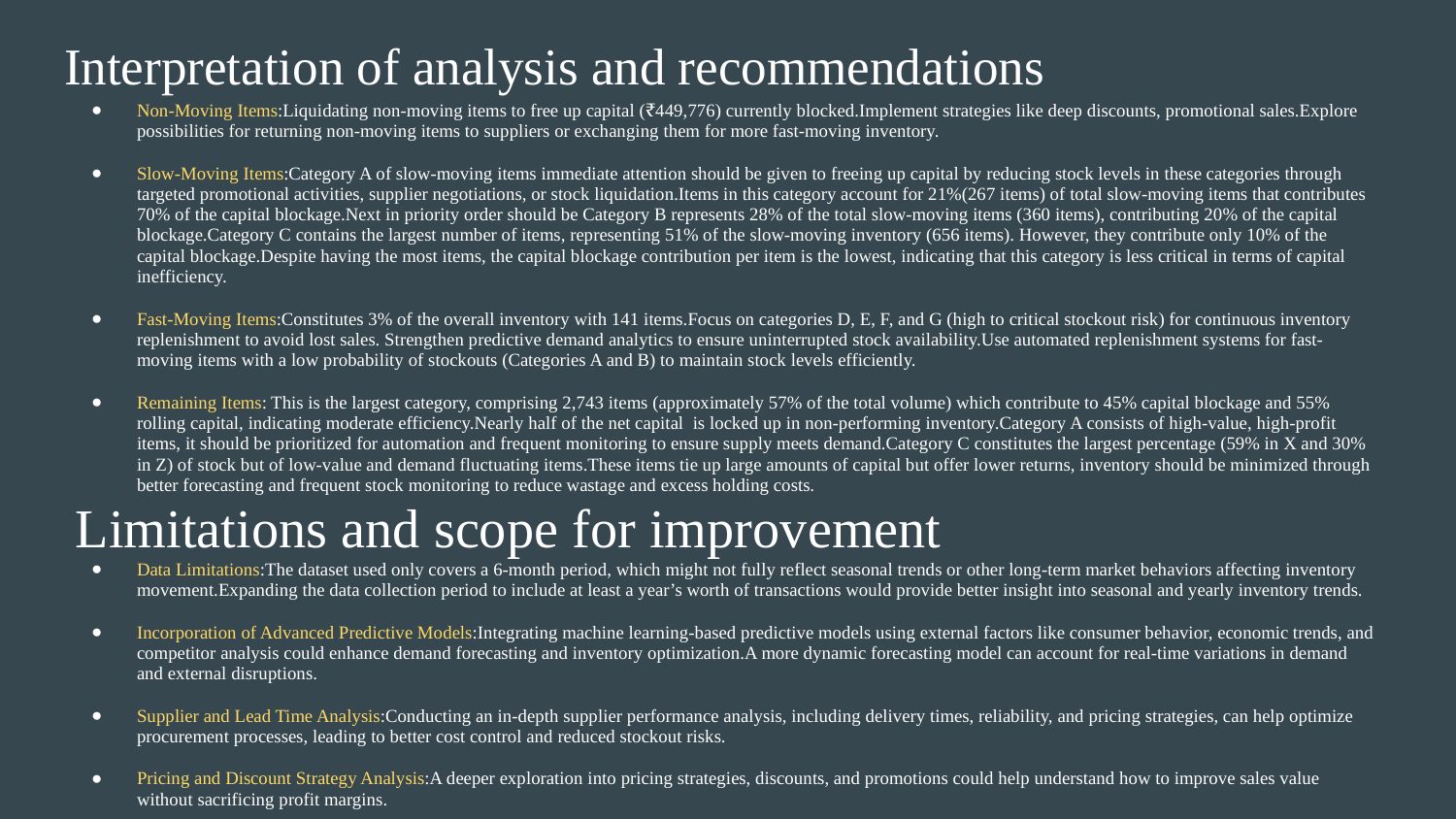

# Interpretation of analysis and recommendations
Non-Moving Items:Liquidating non-moving items to free up capital (₹449,776) currently blocked.Implement strategies like deep discounts, promotional sales.Explore possibilities for returning non-moving items to suppliers or exchanging them for more fast-moving inventory.

Slow-Moving Items:Category A of slow-moving items immediate attention should be given to freeing up capital by reducing stock levels in these categories through targeted promotional activities, supplier negotiations, or stock liquidation.Items in this category account for 21%(267 items) of total slow-moving items that contributes 70% of the capital blockage.Next in priority order should be Category B represents 28% of the total slow-moving items (360 items), contributing 20% of the capital blockage.Category C contains the largest number of items, representing 51% of the slow-moving inventory (656 items). However, they contribute only 10% of the capital blockage.Despite having the most items, the capital blockage contribution per item is the lowest, indicating that this category is less critical in terms of capital inefficiency.

Fast-Moving Items:Constitutes 3% of the overall inventory with 141 items.Focus on categories D, E, F, and G (high to critical stockout risk) for continuous inventory replenishment to avoid lost sales. Strengthen predictive demand analytics to ensure uninterrupted stock availability.Use automated replenishment systems for fast-moving items with a low probability of stockouts (Categories A and B) to maintain stock levels efficiently.

Remaining Items: This is the largest category, comprising 2,743 items (approximately 57% of the total volume) which contribute to 45% capital blockage and 55% rolling capital, indicating moderate efficiency.Nearly half of the net capital  is locked up in non-performing inventory.Category A consists of high-value, high-profit items, it should be prioritized for automation and frequent monitoring to ensure supply meets demand.Category C constitutes the largest percentage (59% in X and 30% in Z) of stock but of low-value and demand fluctuating items.These items tie up large amounts of capital but offer lower returns, inventory should be minimized through better forecasting and frequent stock monitoring to reduce wastage and excess holding costs.

Data Limitations:The dataset used only covers a 6-month period, which might not fully reflect seasonal trends or other long-term market behaviors affecting inventory movement.Expanding the data collection period to include at least a year’s worth of transactions would provide better insight into seasonal and yearly inventory trends.

Incorporation of Advanced Predictive Models:Integrating machine learning-based predictive models using external factors like consumer behavior, economic trends, and competitor analysis could enhance demand forecasting and inventory optimization.A more dynamic forecasting model can account for real-time variations in demand and external disruptions.

Supplier and Lead Time Analysis:Conducting an in-depth supplier performance analysis, including delivery times, reliability, and pricing strategies, can help optimize procurement processes, leading to better cost control and reduced stockout risks.

Pricing and Discount Strategy Analysis:A deeper exploration into pricing strategies, discounts, and promotions could help understand how to improve sales value without sacrificing profit margins.

Limitations and scope for improvement